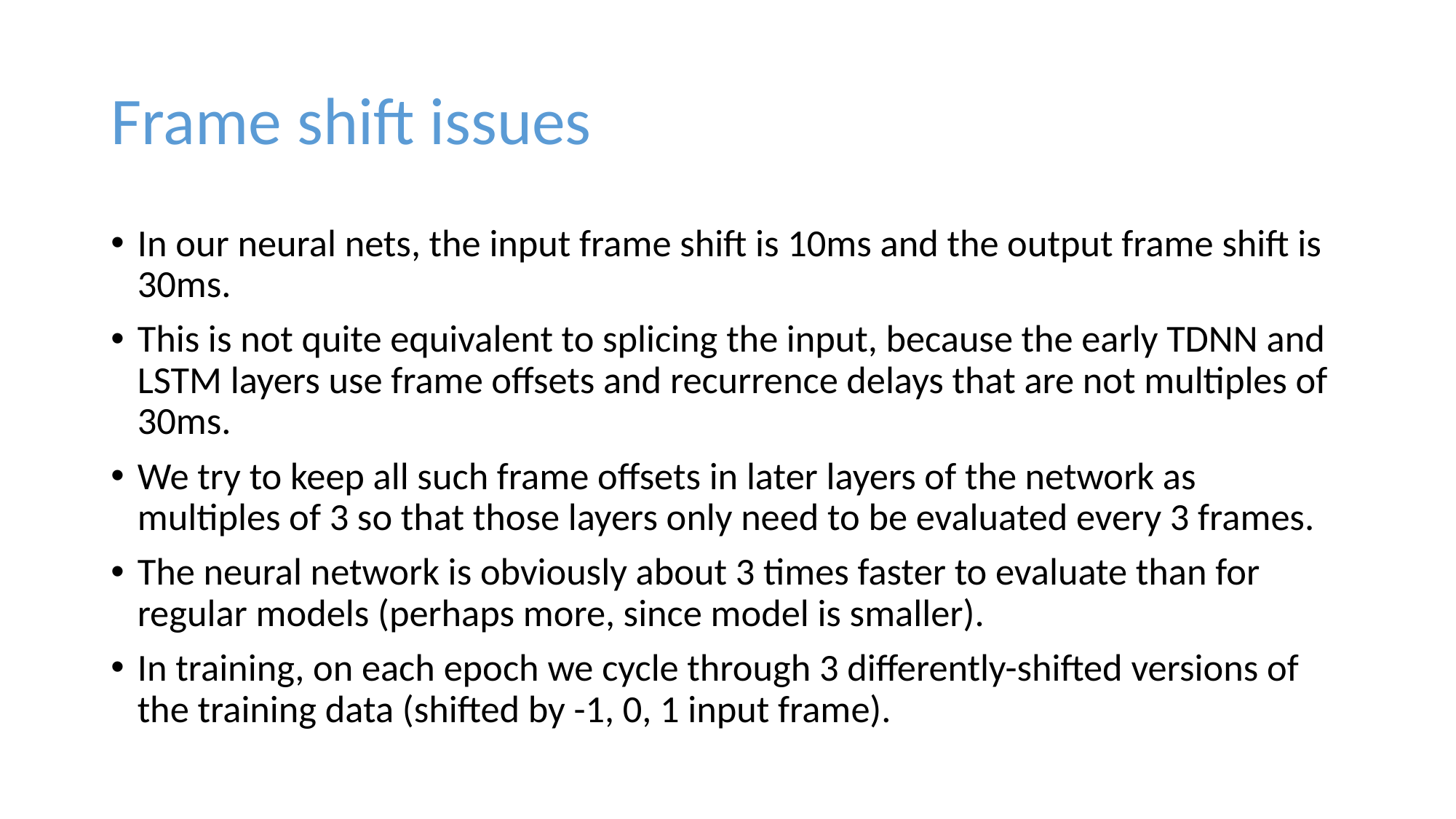

# Frame shift issues
In our neural nets, the input frame shift is 10ms and the output frame shift is 30ms.
This is not quite equivalent to splicing the input, because the early TDNN and LSTM layers use frame offsets and recurrence delays that are not multiples of 30ms.
We try to keep all such frame offsets in later layers of the network as multiples of 3 so that those layers only need to be evaluated every 3 frames.
The neural network is obviously about 3 times faster to evaluate than for regular models (perhaps more, since model is smaller).
In training, on each epoch we cycle through 3 differently-shifted versions of the training data (shifted by -1, 0, 1 input frame).